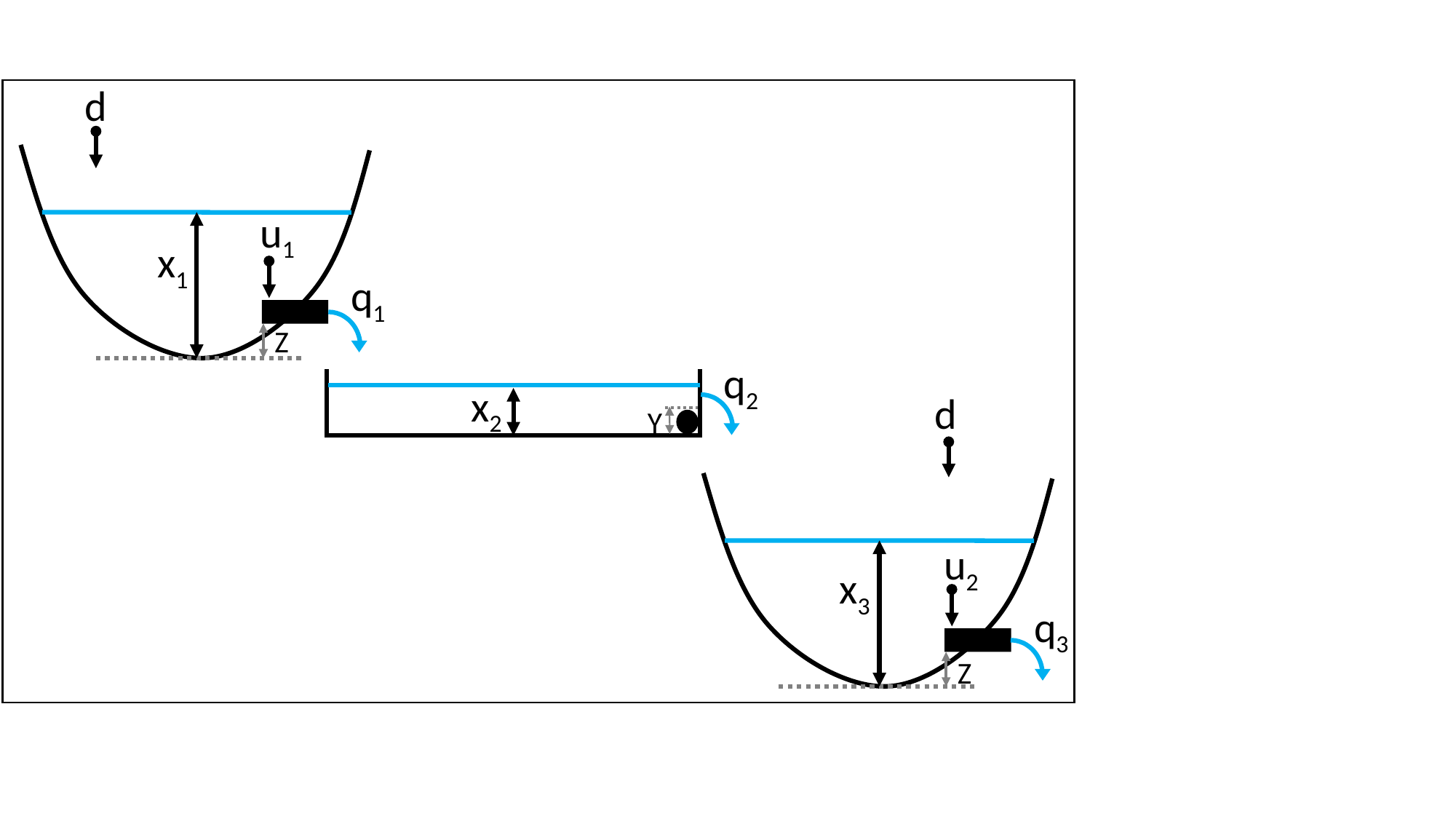

d

x1

Z

u1

q1
q2

x2
d

Y

x3

Z

u2

q3